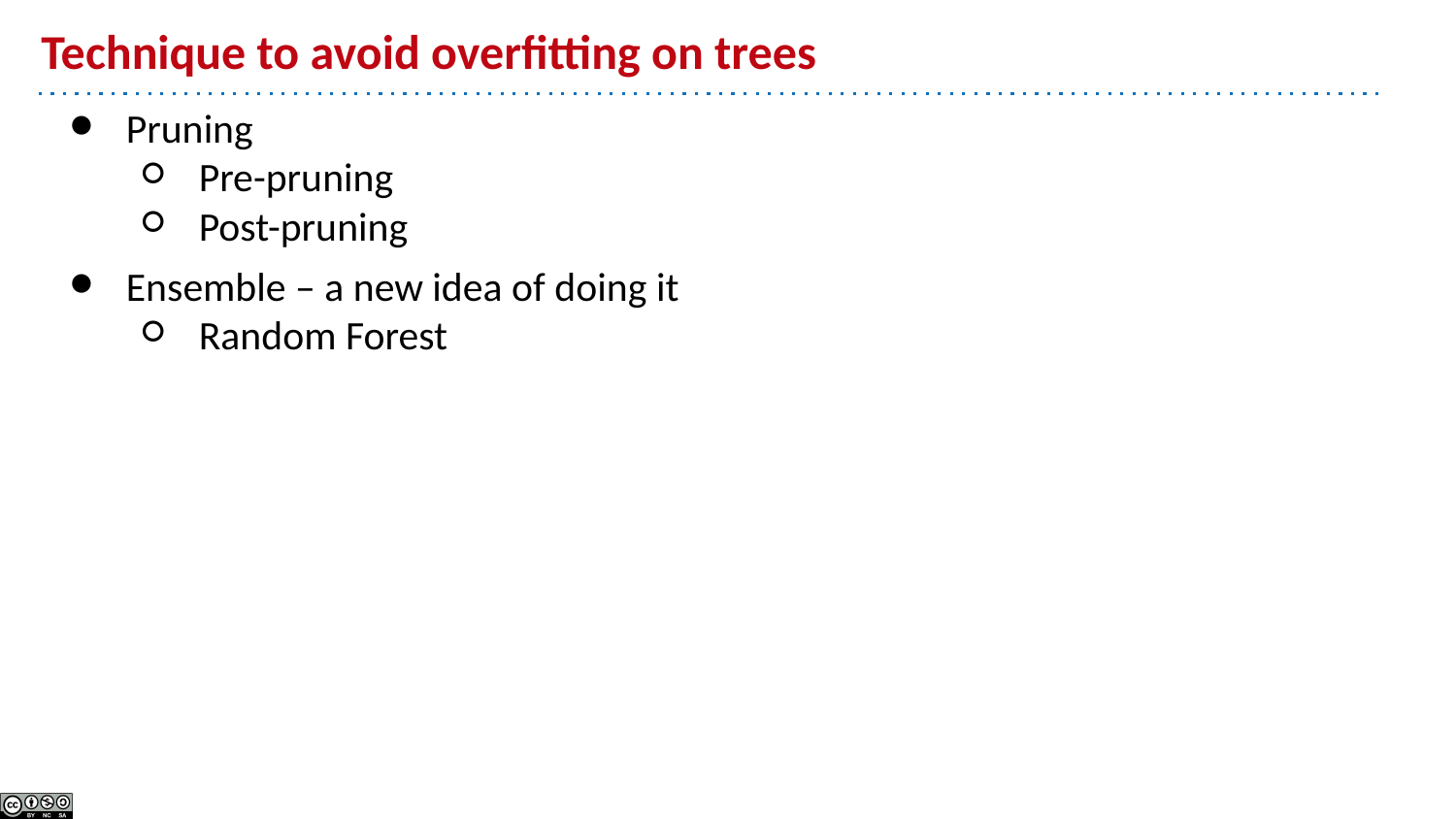

# Technique to avoid overfitting on trees
Pruning
Pre-pruning
Post-pruning
Ensemble – a new idea of doing it
Random Forest